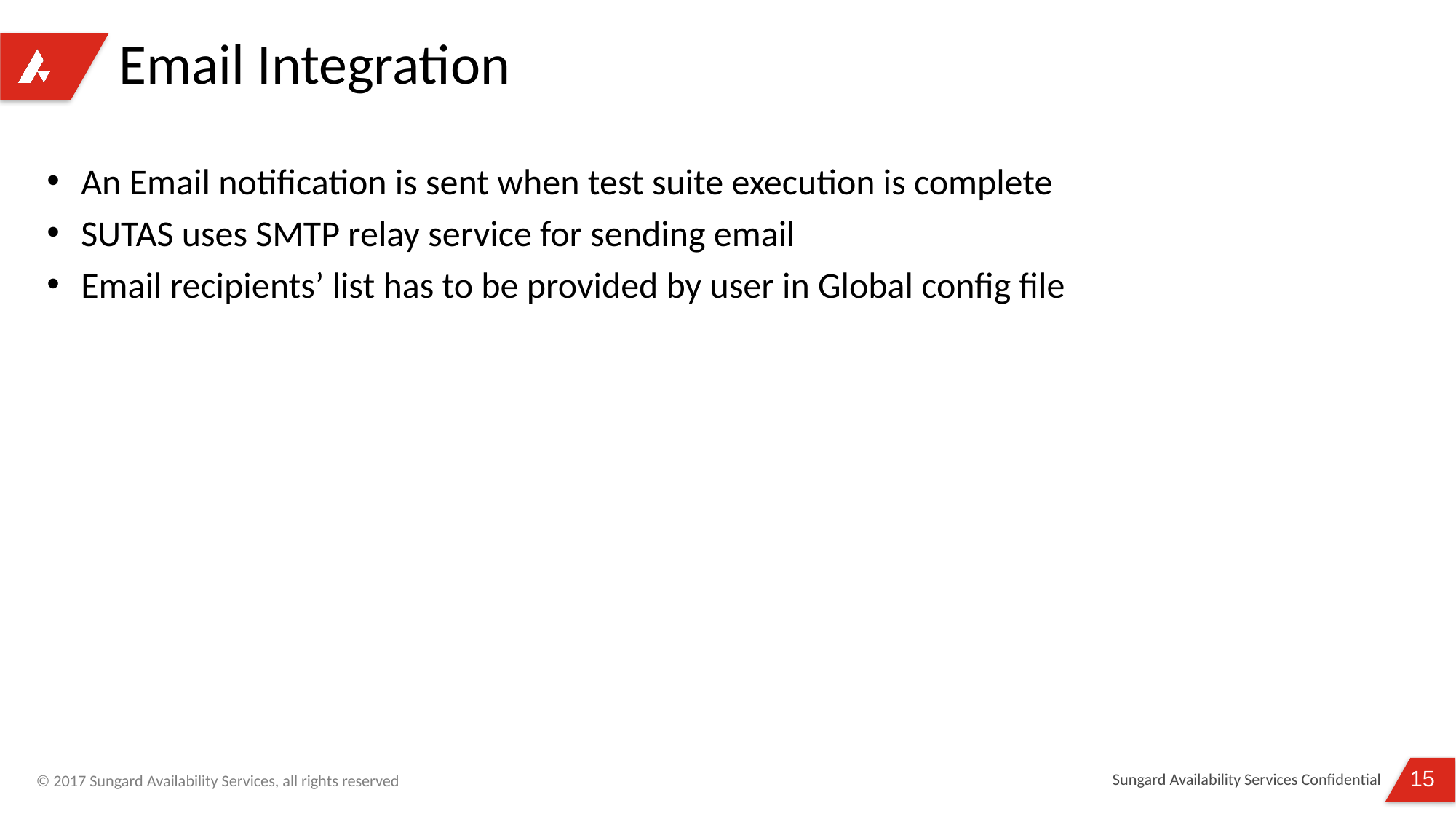

# Email Integration
An Email notification is sent when test suite execution is complete
SUTAS uses SMTP relay service for sending email
Email recipients’ list has to be provided by user in Global config file

Sungard Availability Services Confidential